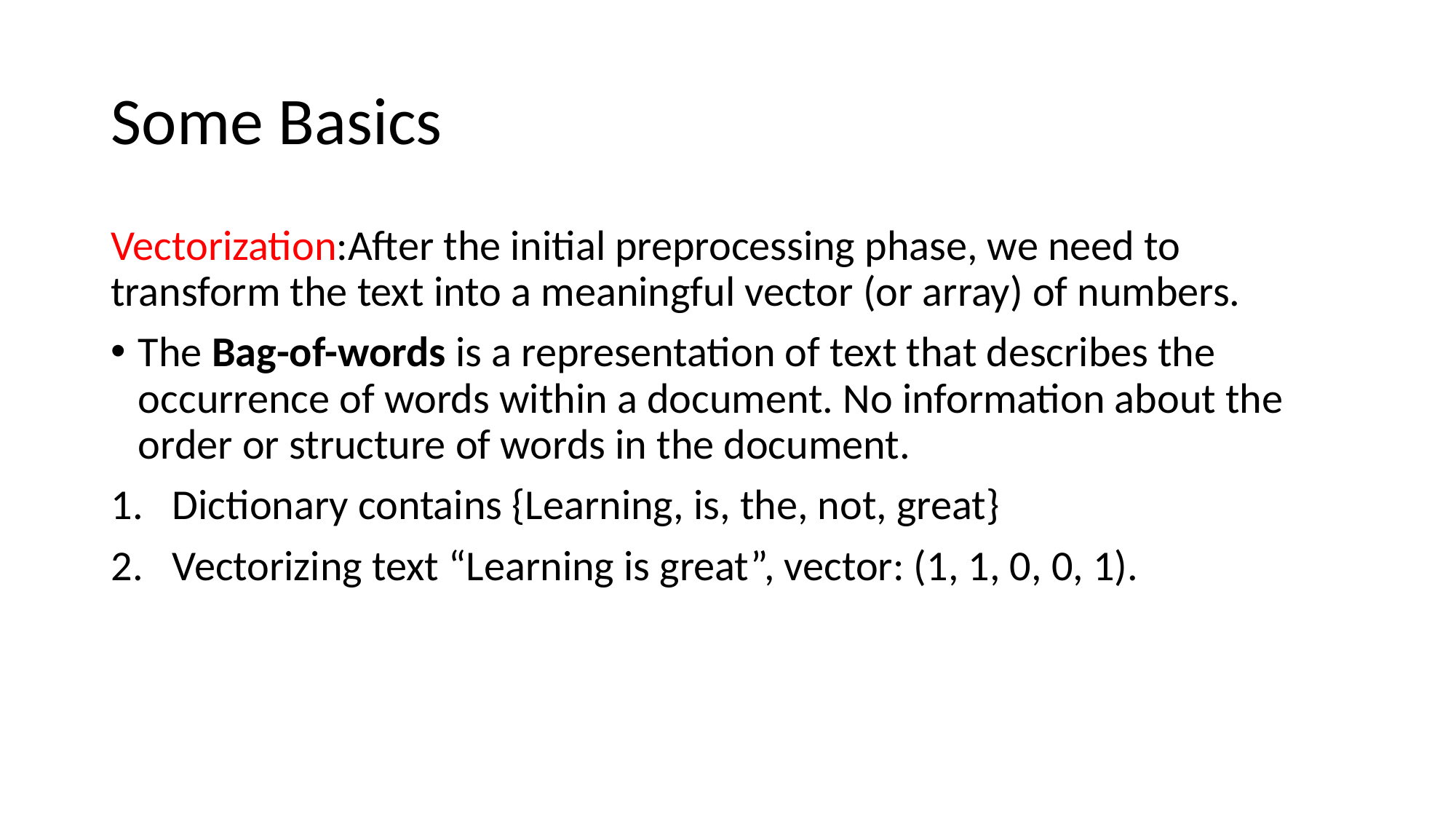

# Some Basics
Vectorization:After the initial preprocessing phase, we need to transform the text into a meaningful vector (or array) of numbers.
The Bag-of-words is a representation of text that describes the occurrence of words within a document. No information about the order or structure of words in the document.
Dictionary contains {Learning, is, the, not, great}
Vectorizing text “Learning is great”, vector: (1, 1, 0, 0, 1).